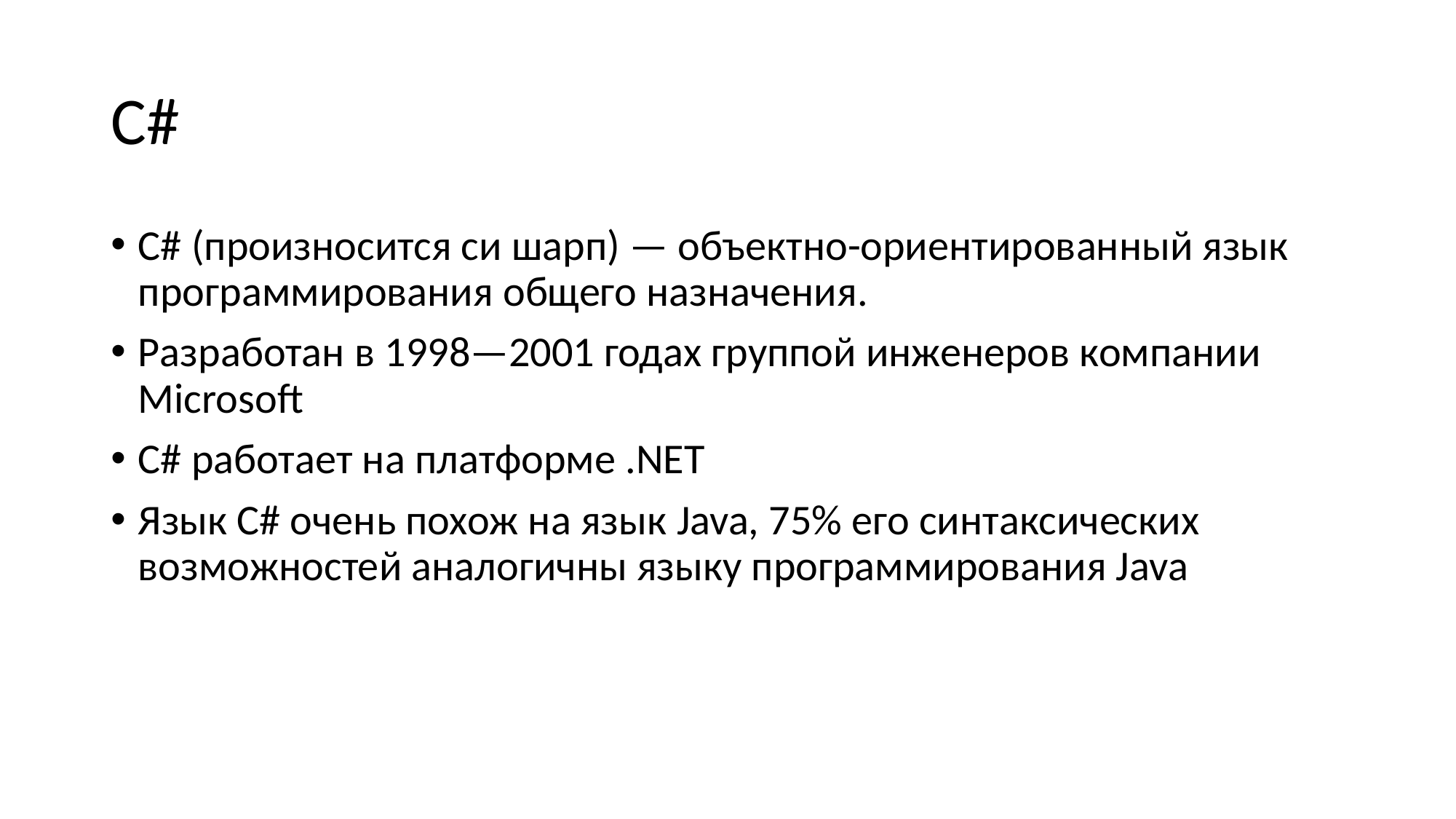

# C#
C# (произносится си шарп) — объектно-ориентированный язык программирования общего назначения.
Разработан в 1998—2001 годах группой инженеров компании Microsoft
C# работает на платформе .NET
Язык C# очень похож на язык Java, 75% его синтаксических возможностей аналогичны языку программирования Java